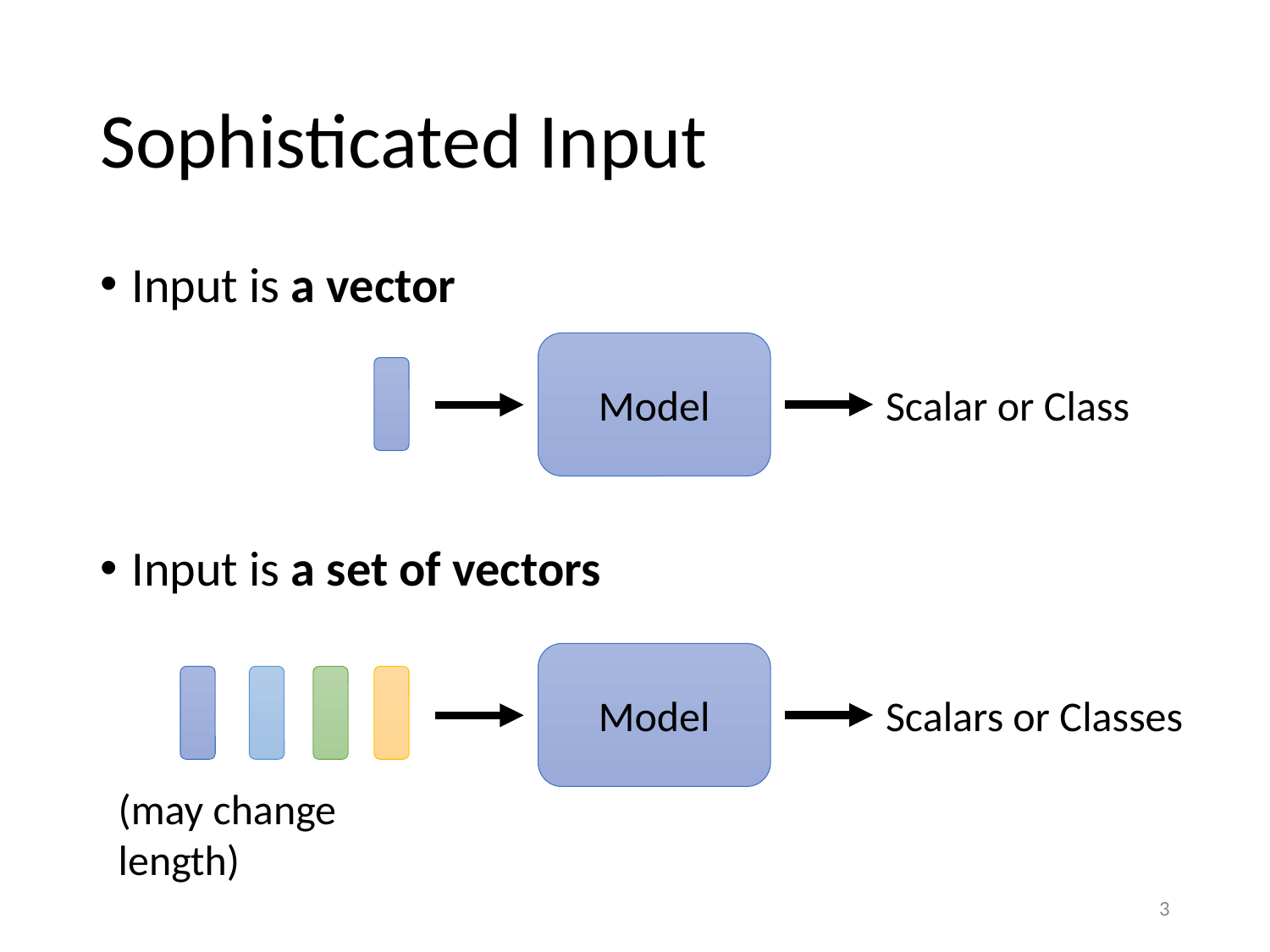

# Sophisticated Input
Input is a vector

Input is a set of vectors
Model

Scalar or Class
Model

Scalars or Classes
(may change length)
3